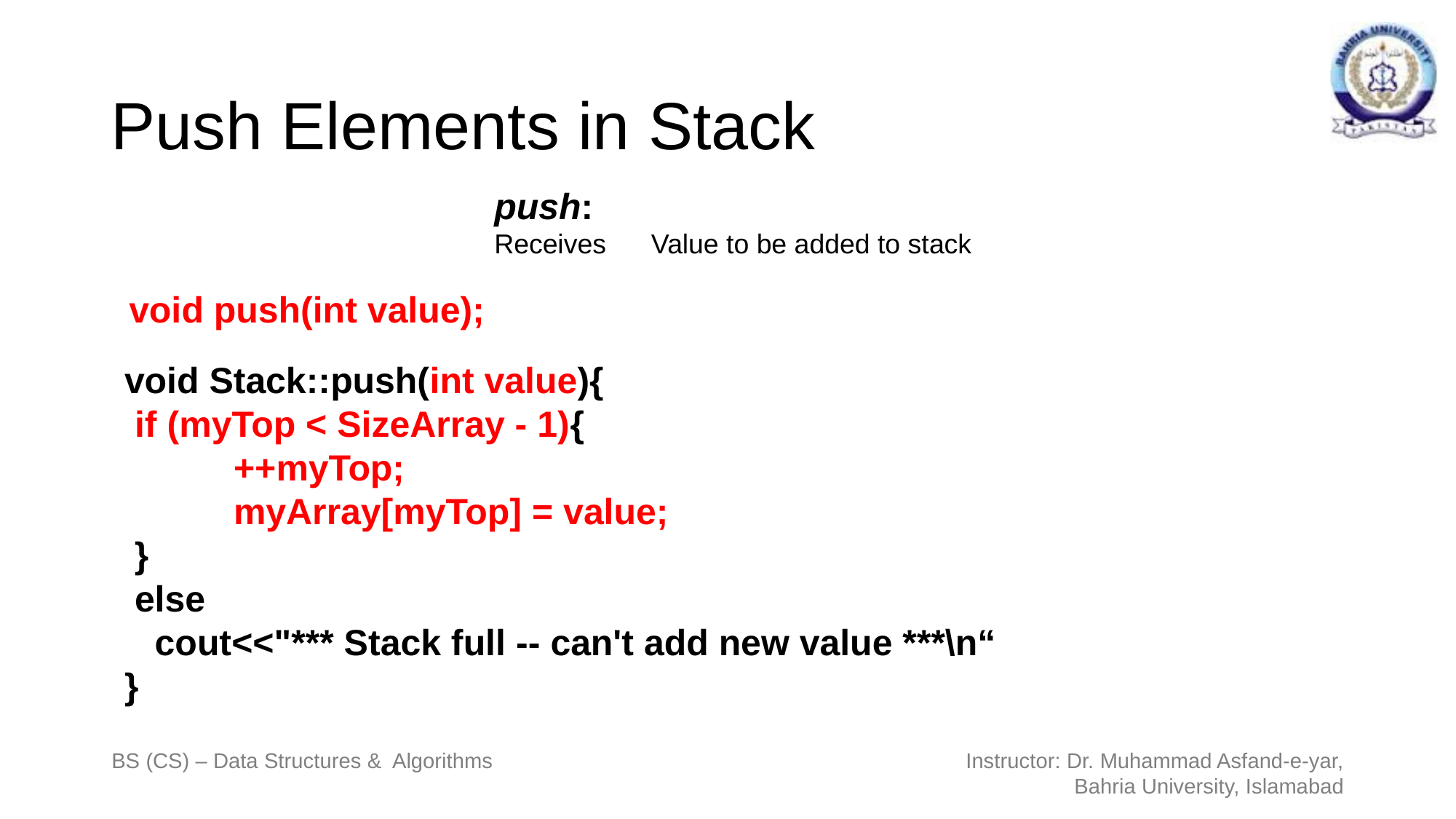

# Push Elements in Stack
push:
Receives	Value to be added to stack
void push(int value);
void Stack::push(int value){
 if (myTop < SizeArray - 1){
	++myTop;
	myArray[myTop] = value;
 }
 else
   cout<<"*** Stack full -- can't add new value ***\n“
}